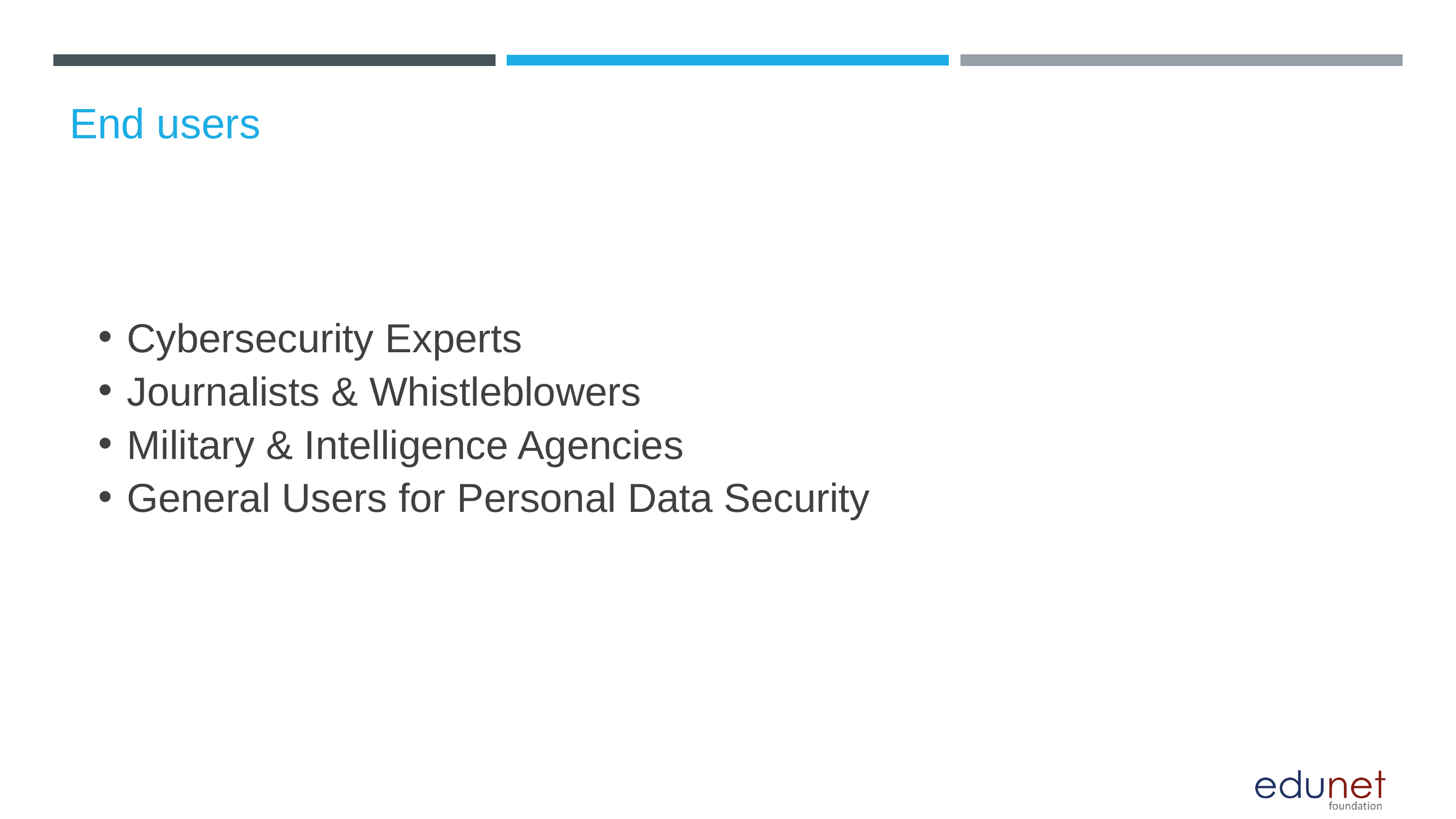

End users

Cybersecurity Experts
Journalists & Whistleblowers
Military & Intelligence Agencies
General Users for Personal Data Security